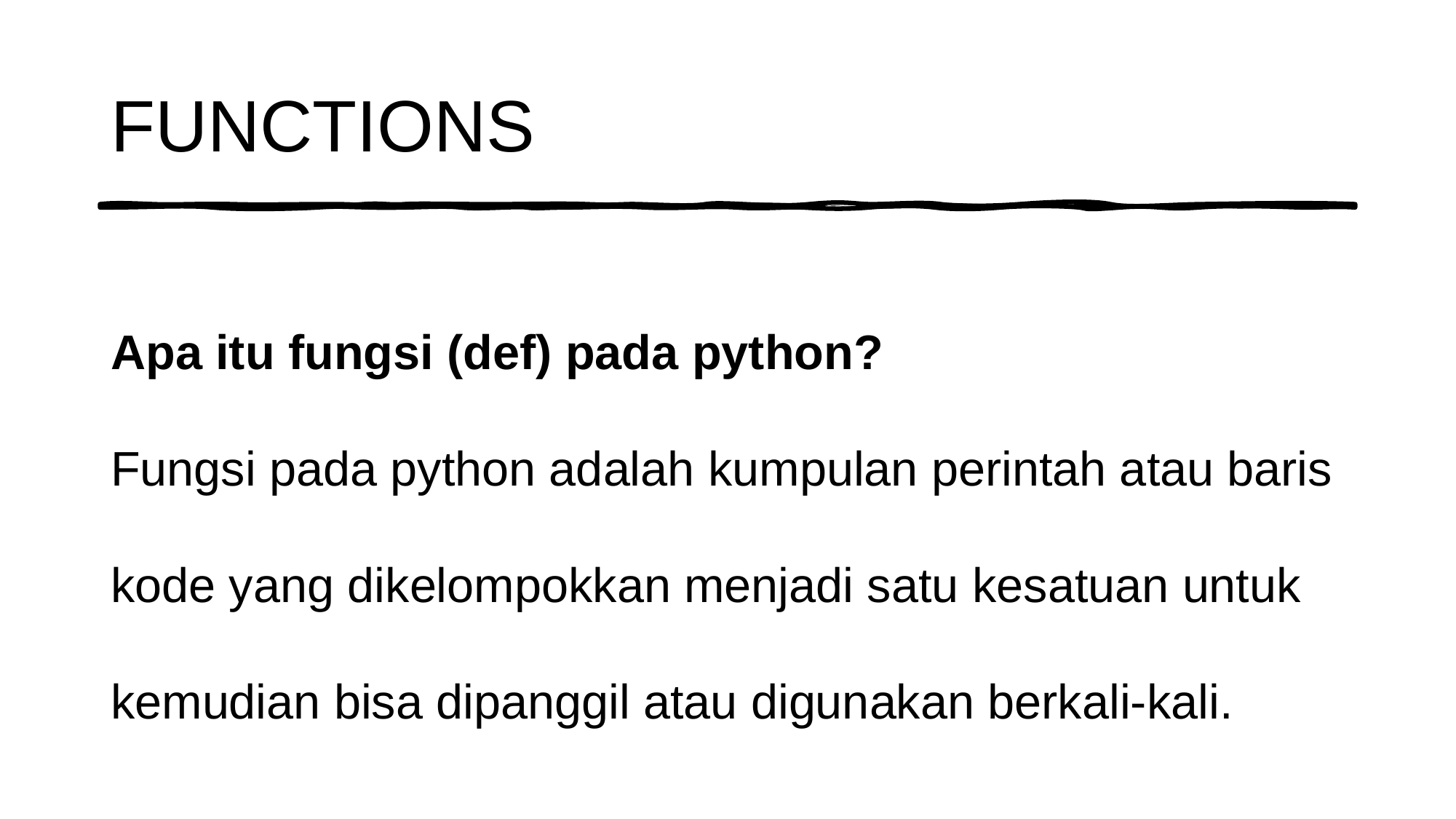

# FUNCTIONS
Apa itu fungsi (def) pada python?
Fungsi pada python adalah kumpulan perintah atau baris kode yang dikelompokkan menjadi satu kesatuan untuk kemudian bisa dipanggil atau digunakan berkali-kali.